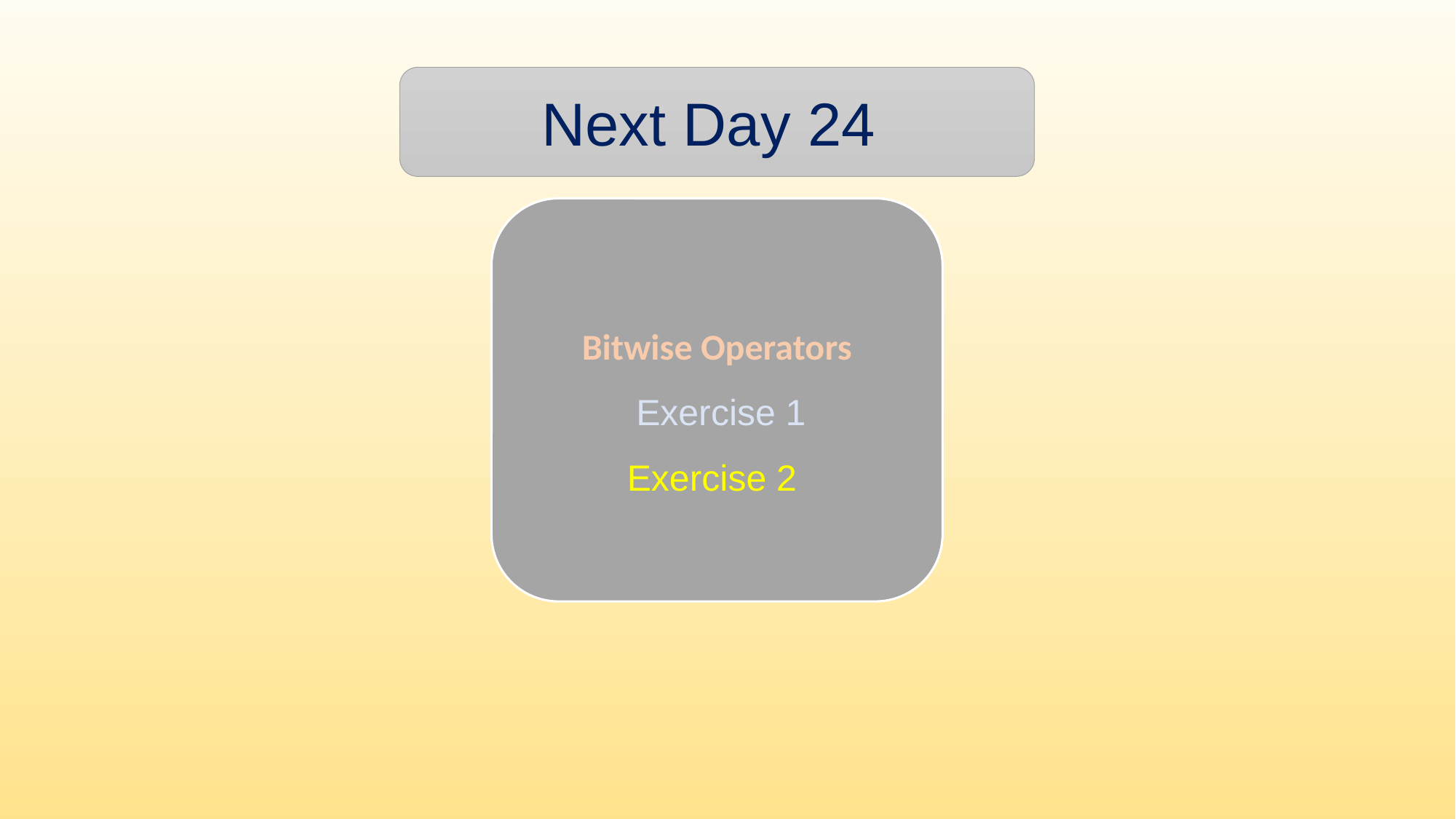

Next Day 24
Bitwise Operators
 Exercise 1
Exercise 2